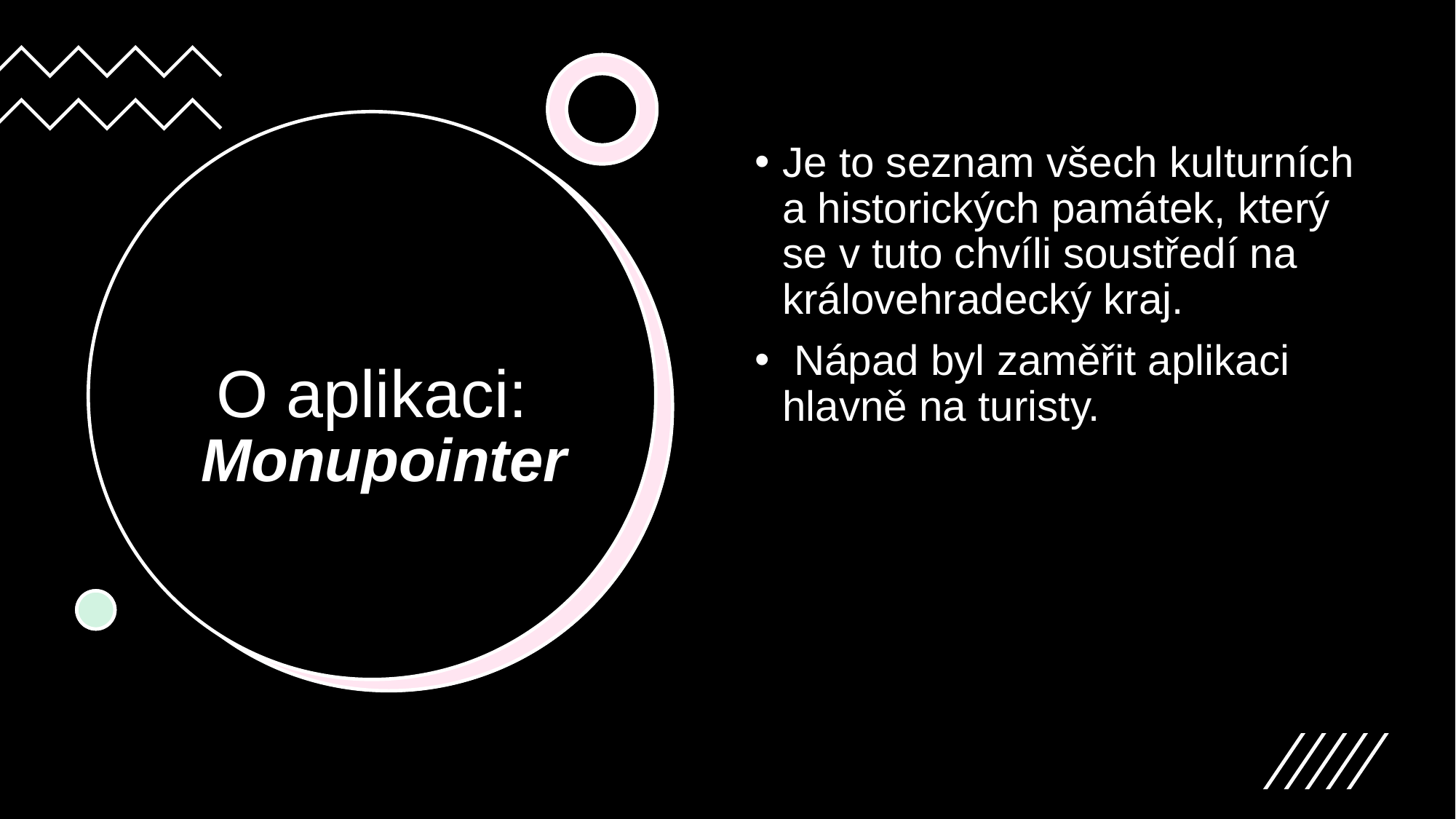

Je to seznam všech kulturních a historických památek, který se v tuto chvíli soustředí na královehradecký kraj.
 Nápad byl zaměřit aplikaci hlavně na turisty.
# O aplikaci:
Monupointer